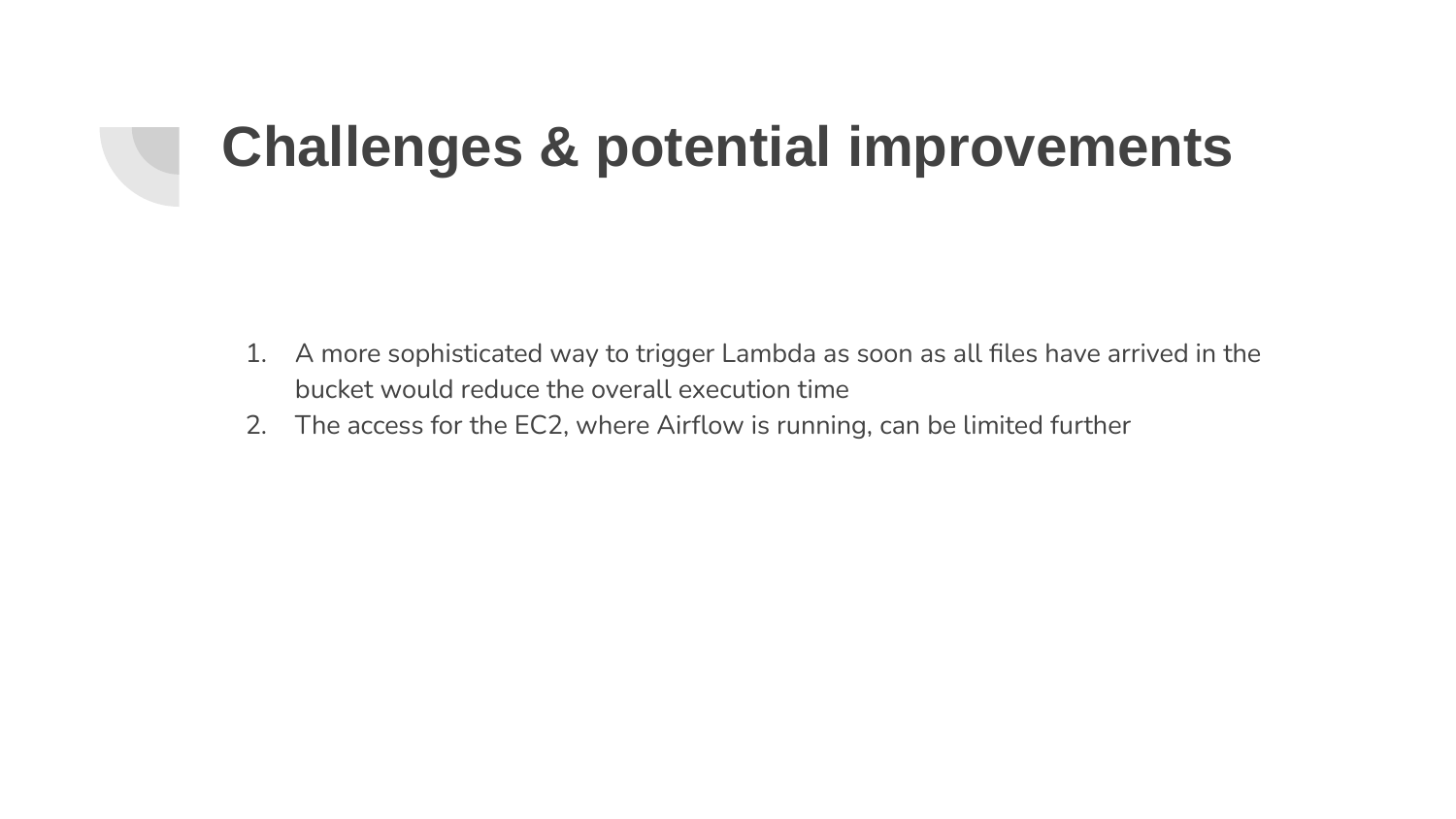

# Challenges & potential improvements
A more sophisticated way to trigger Lambda as soon as all files have arrived in the bucket would reduce the overall execution time
The access for the EC2, where Airflow is running, can be limited further